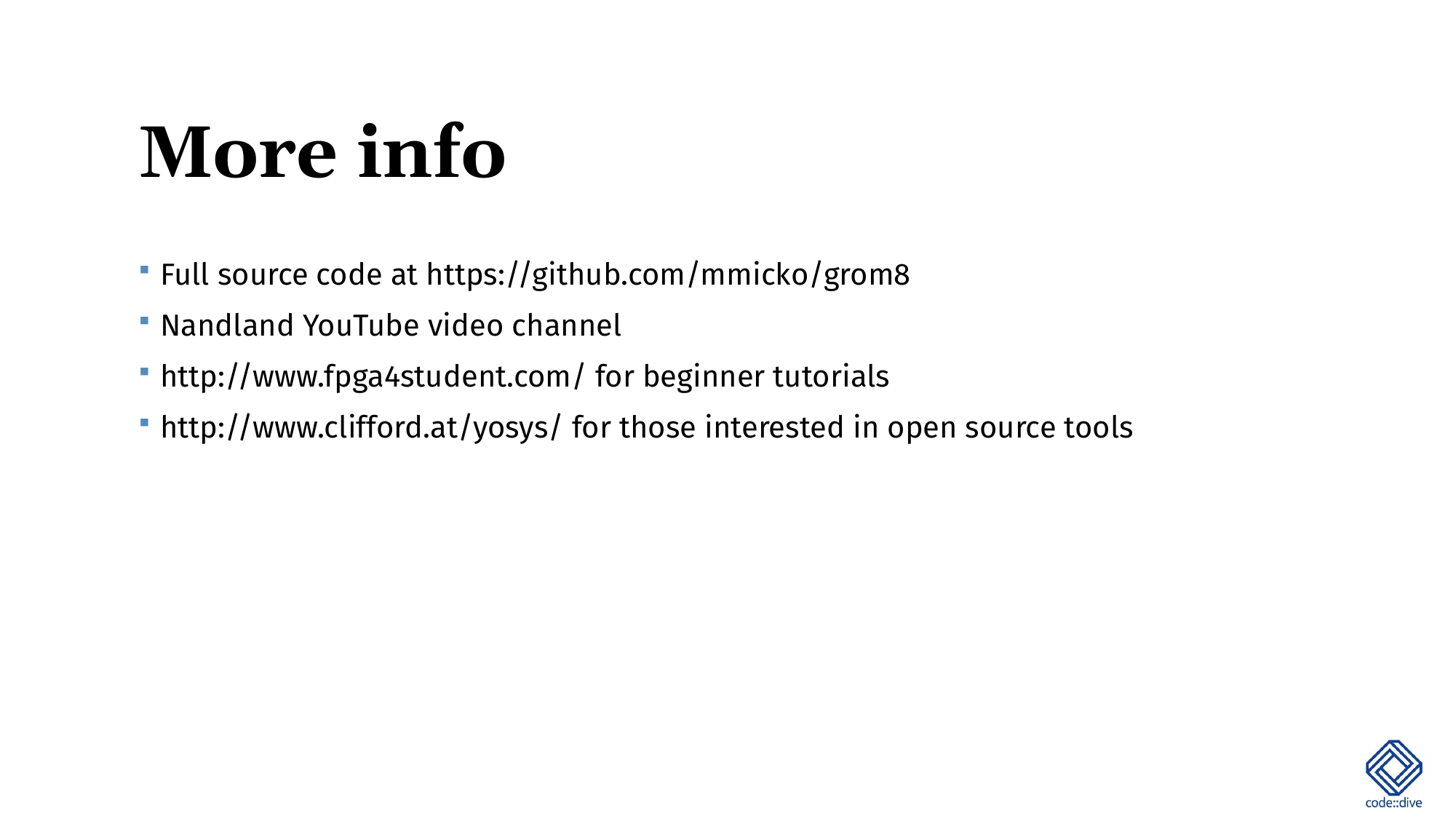

# More info
Full source code at https://github.com/mmicko/grom8
Nandland YouTube video channel
http://www.fpga4student.com/ for beginner tutorials
http://www.clifford.at/yosys/ for those interested in open source tools